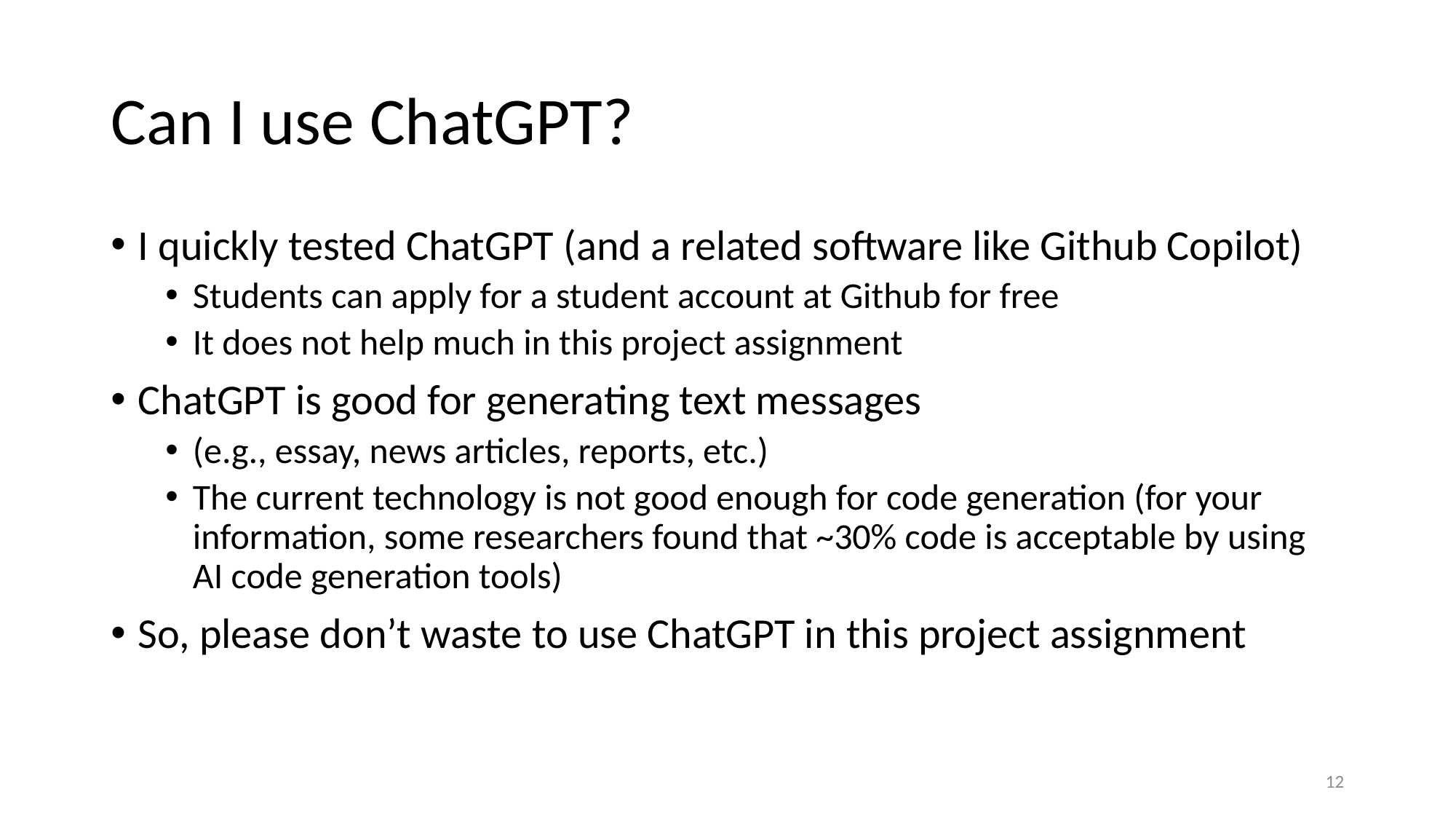

# Can I use ChatGPT?
I quickly tested ChatGPT (and a related software like Github Copilot)
Students can apply for a student account at Github for free
It does not help much in this project assignment
ChatGPT is good for generating text messages
(e.g., essay, news articles, reports, etc.)
The current technology is not good enough for code generation (for your information, some researchers found that ~30% code is acceptable by using AI code generation tools)
So, please don’t waste to use ChatGPT in this project assignment
12